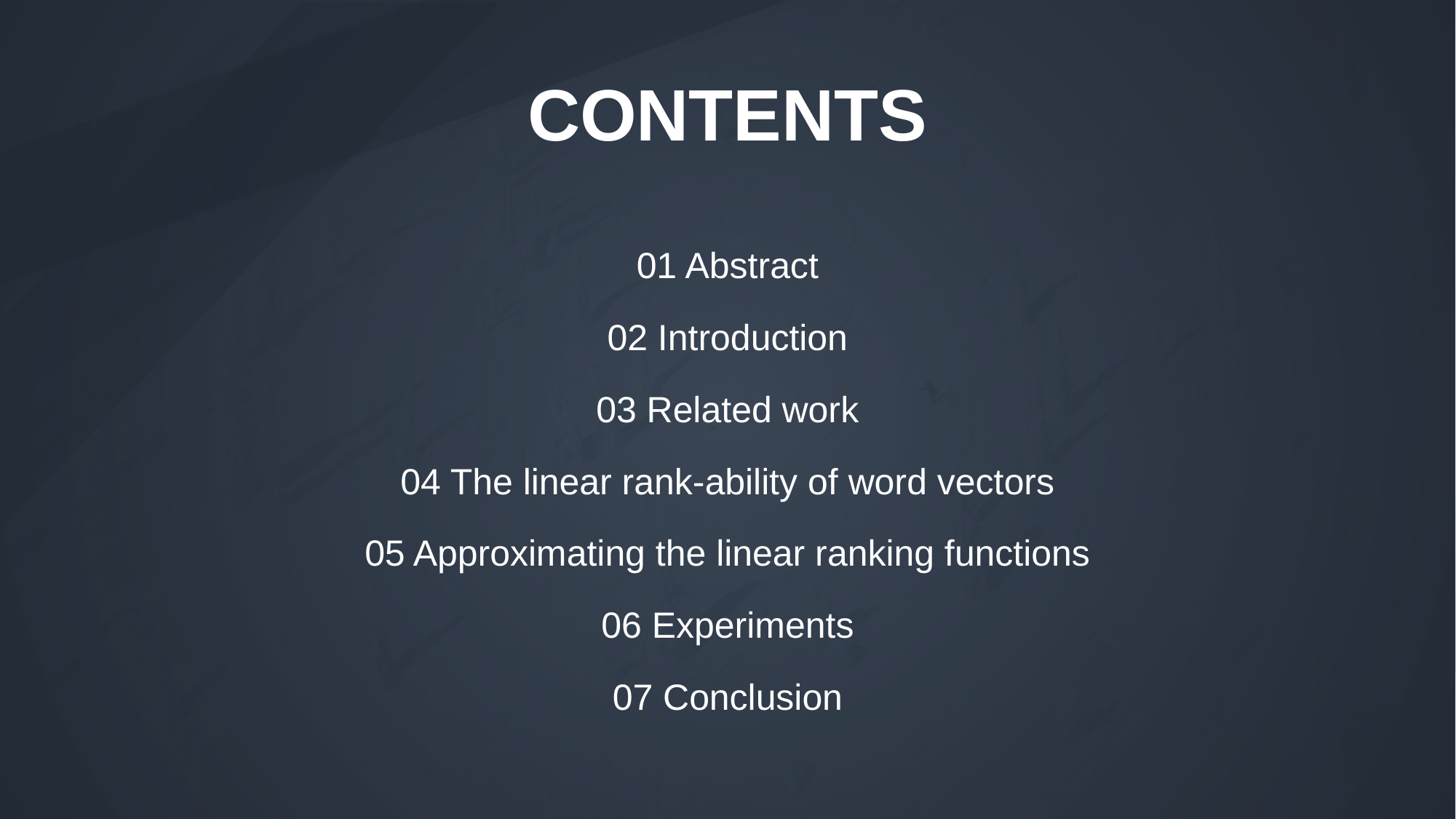

CONTENTS
01 Abstract
02 Introduction
03 Related work
04 The linear rank-ability of word vectors
05 Approximating the linear ranking functions
06 Experiments
07 Conclusion